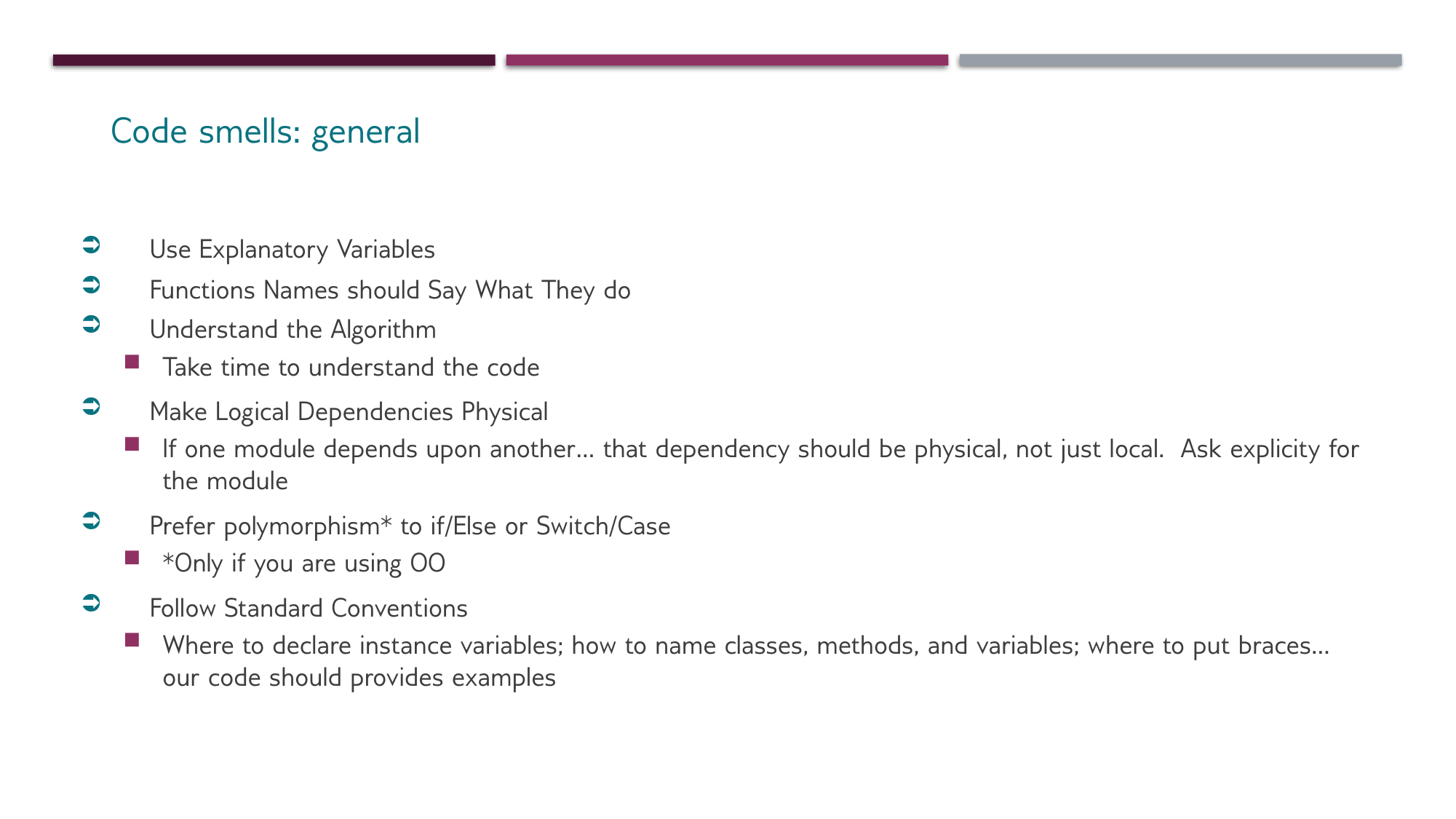

#
Code smells: general
Use Explanatory Variables
Functions Names should Say What They do
Understand the Algorithm
Take time to understand the code
Make Logical Dependencies Physical
If one module depends upon another… that dependency should be physical, not just local.  Ask explicity for the module
Prefer polymorphism* to if/Else or Switch/Case
*Only if you are using OO
Follow Standard Conventions
Where to declare instance variables; how to name classes, methods, and variables; where to put braces… our code should provides examples